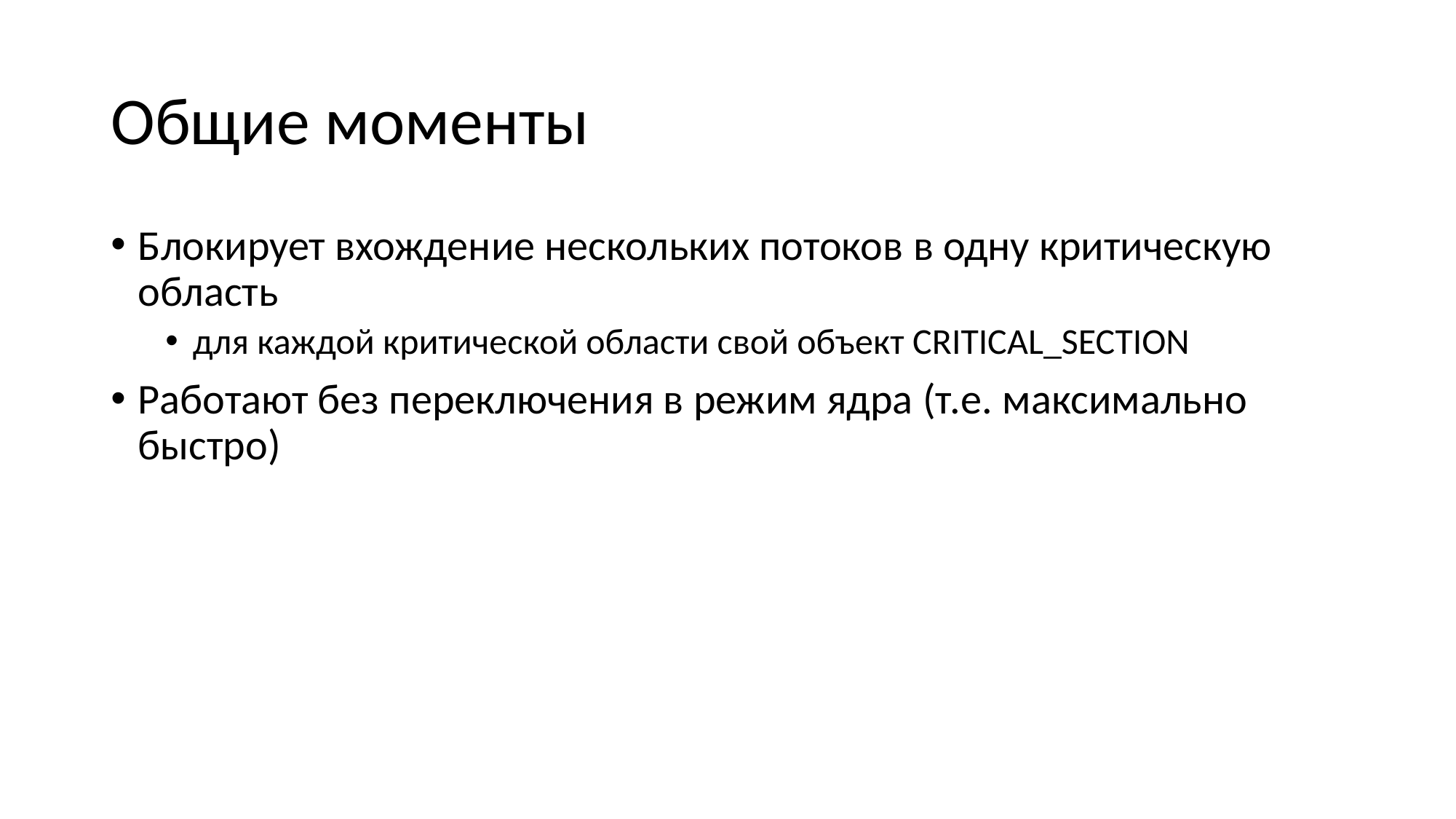

# Общие моменты
Блокирует вхождение нескольких потоков в одну критическую область
для каждой критической области свой объект CRITICAL_SECTION
Работают без переключения в режим ядра (т.е. максимально быстро)